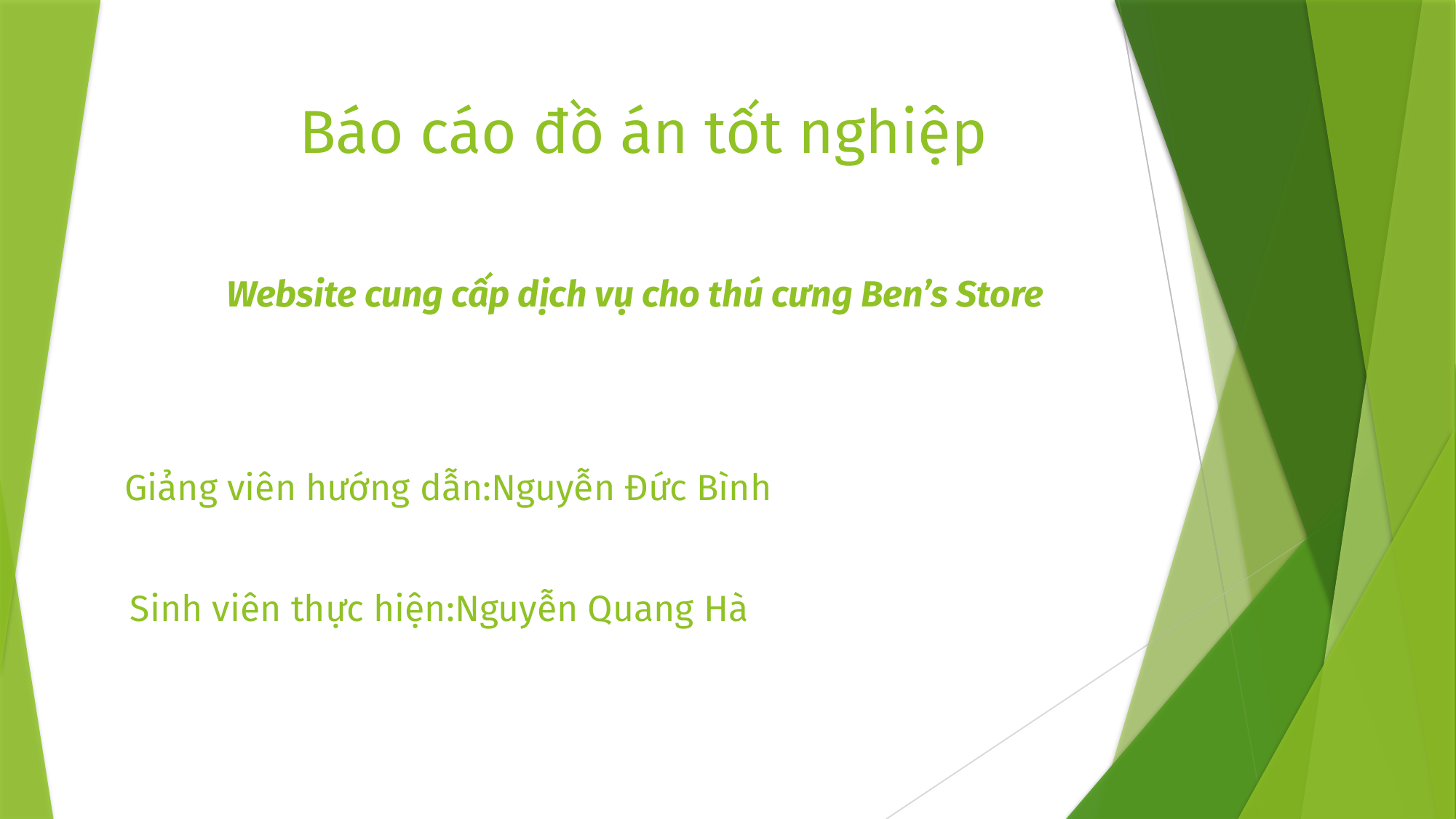

# Báo cáo đồ án tốt nghiệp
Website cung cấp dịch vụ cho thú cưng Ben’s Store
Giảng viên hướng dẫn:Nguyễn Đức Bình
Sinh viên thực hiện:Nguyễn Quang Hà